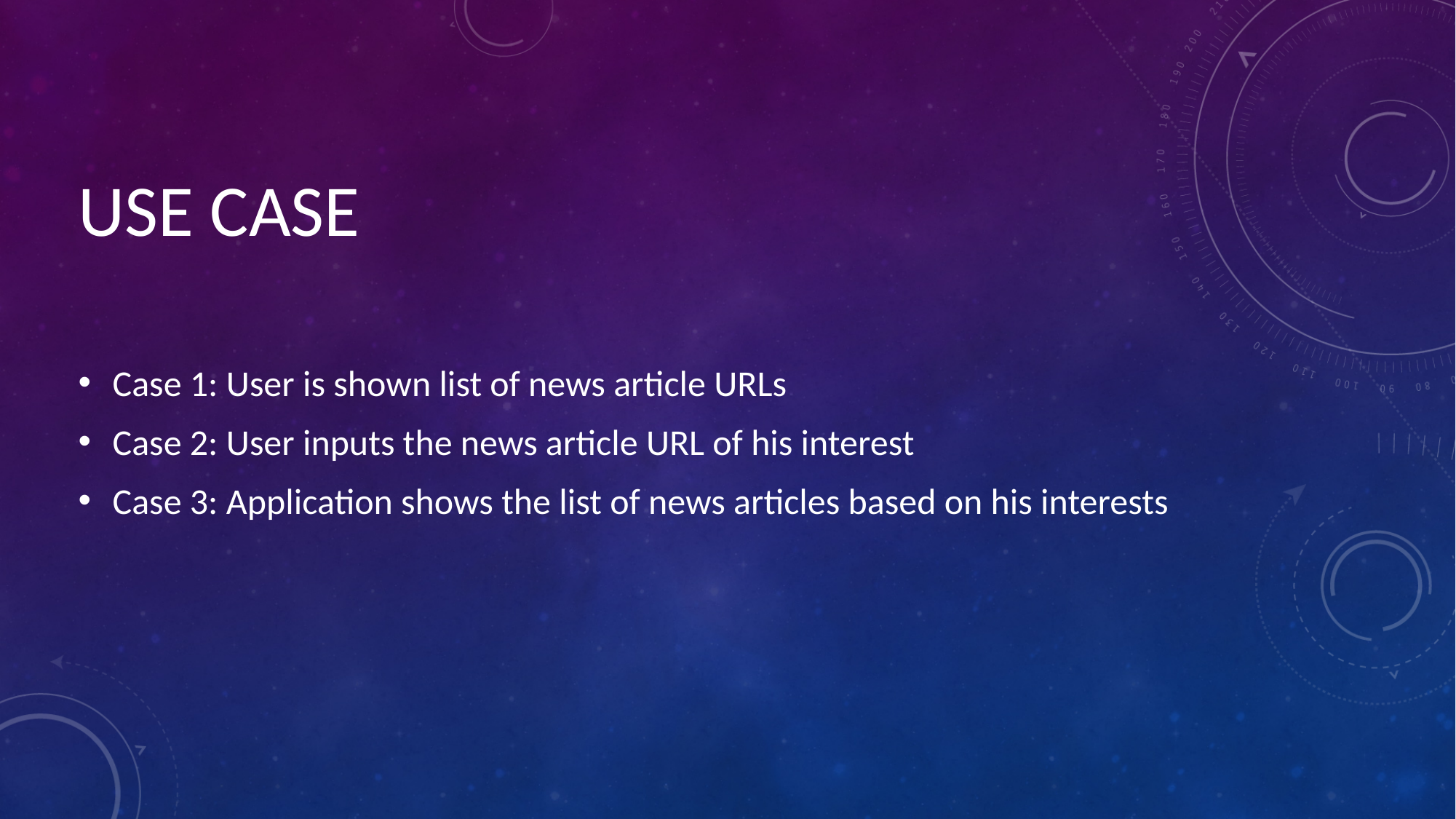

# Use case
Case 1: User is shown list of news article URLs
Case 2: User inputs the news article URL of his interest
Case 3: Application shows the list of news articles based on his interests